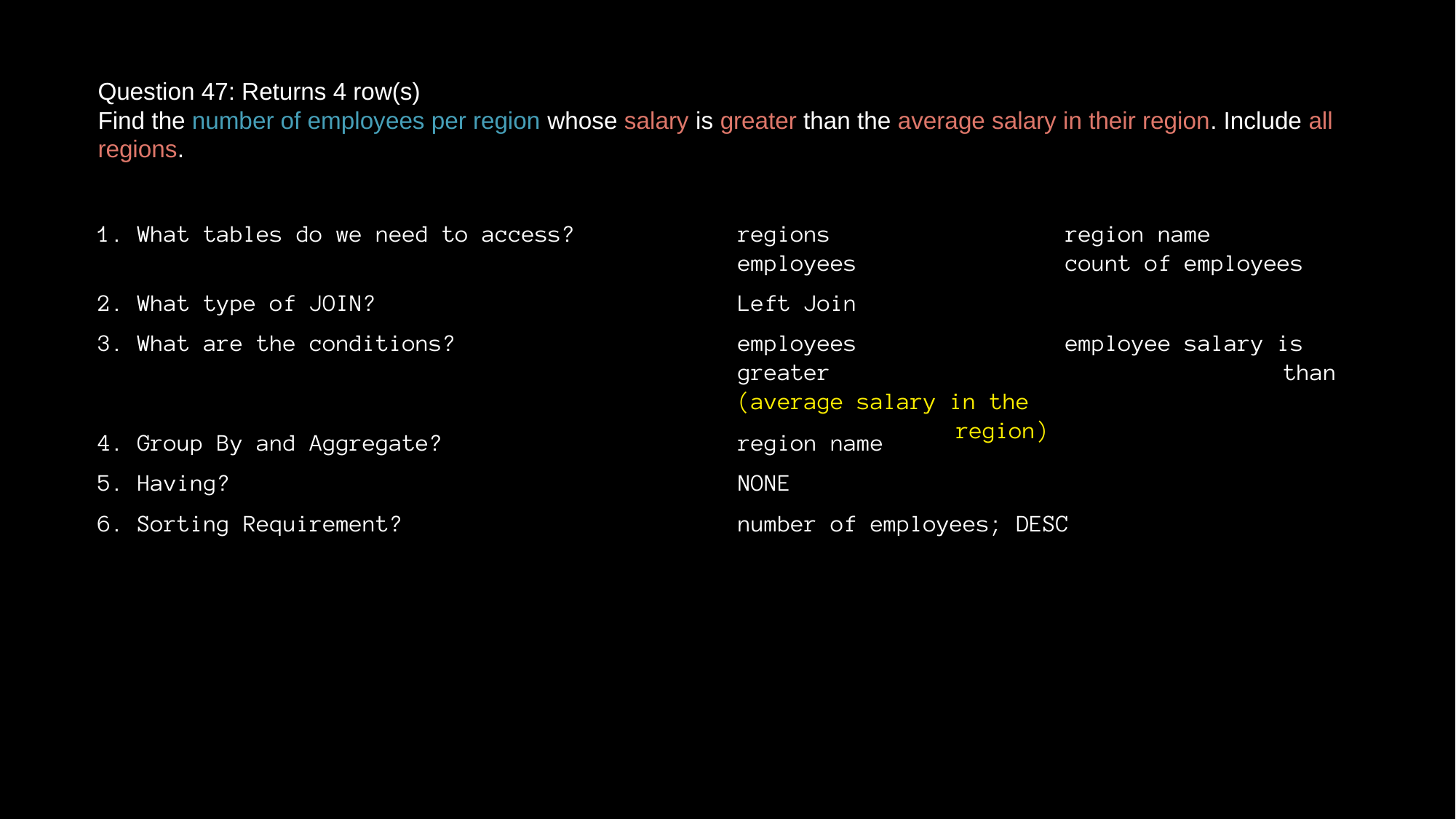

Question 47: Returns 4 row(s)
Find the number of employees per region whose salary is greater than the average salary in their region. Include all regions.
employees 		complete name of employee
departments		department name
Inner Join
employees		employee salary is equal to 					(second highest salary amount 				in the department)
NONE
NONE
Complete Name

1. What tables do we need to access?
2. What type of JOIN?
3. What are the conditions?
4. Group By and Aggregate?
5. Having?
6. Sorting Requirement?
1. What tables do we need to access?
regions 			region name
employees		count of employees
Left Join
employees		employee salary is greater 					than (average salary in the 					region)
region name
NONE
number of employees; DESC
2. What type of JOIN?
3. What are the conditions?
4. Group By and Aggregate?
5. Having?
6. Sorting Requirement?